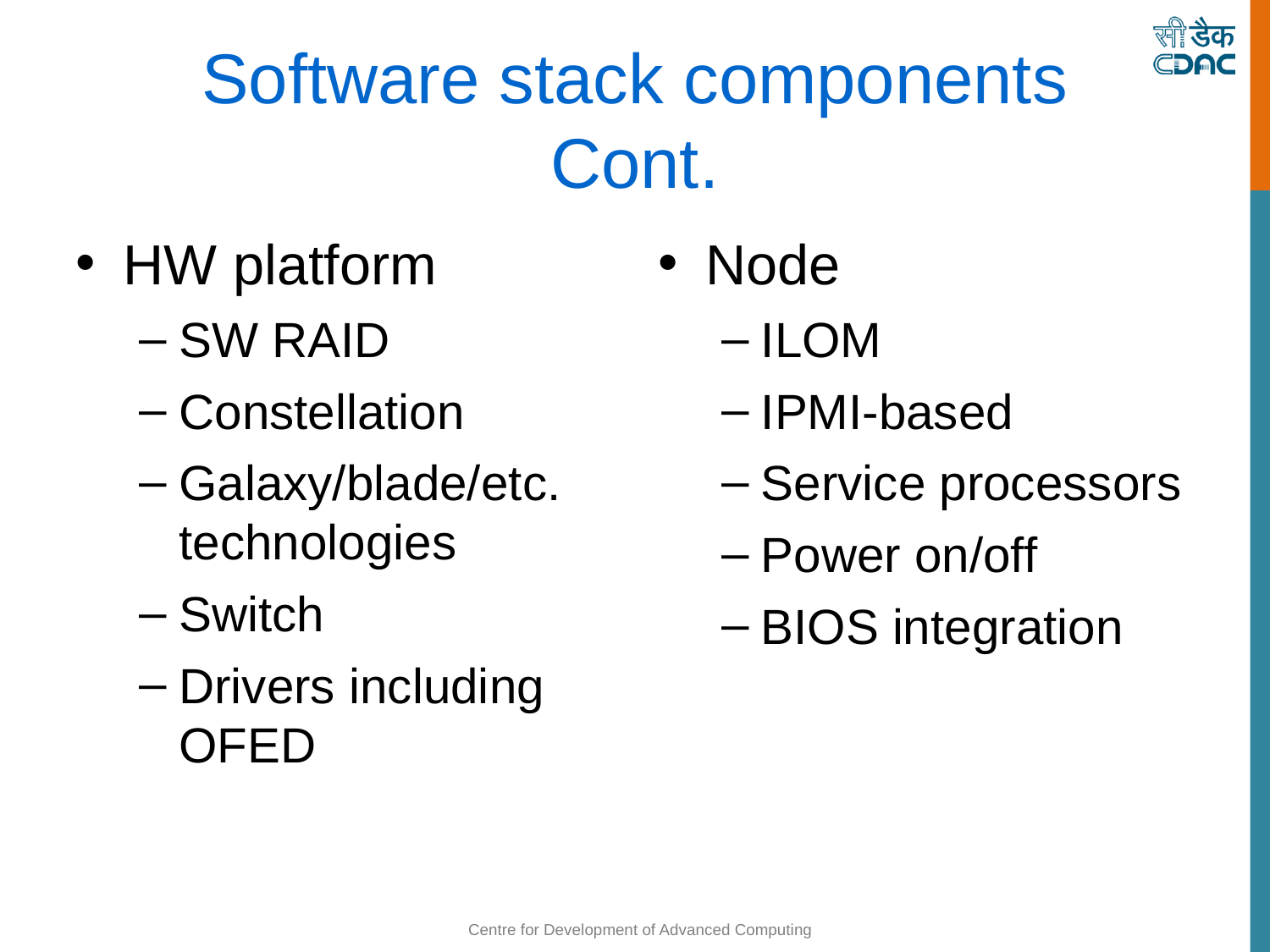

Software stack components Cont.
HW platform
SW RAID
Constellation
Galaxy/blade/etc. technologies
Switch
Drivers including OFED
Node
ILOM
IPMI-based
Service processors
Power on/off
BIOS integration